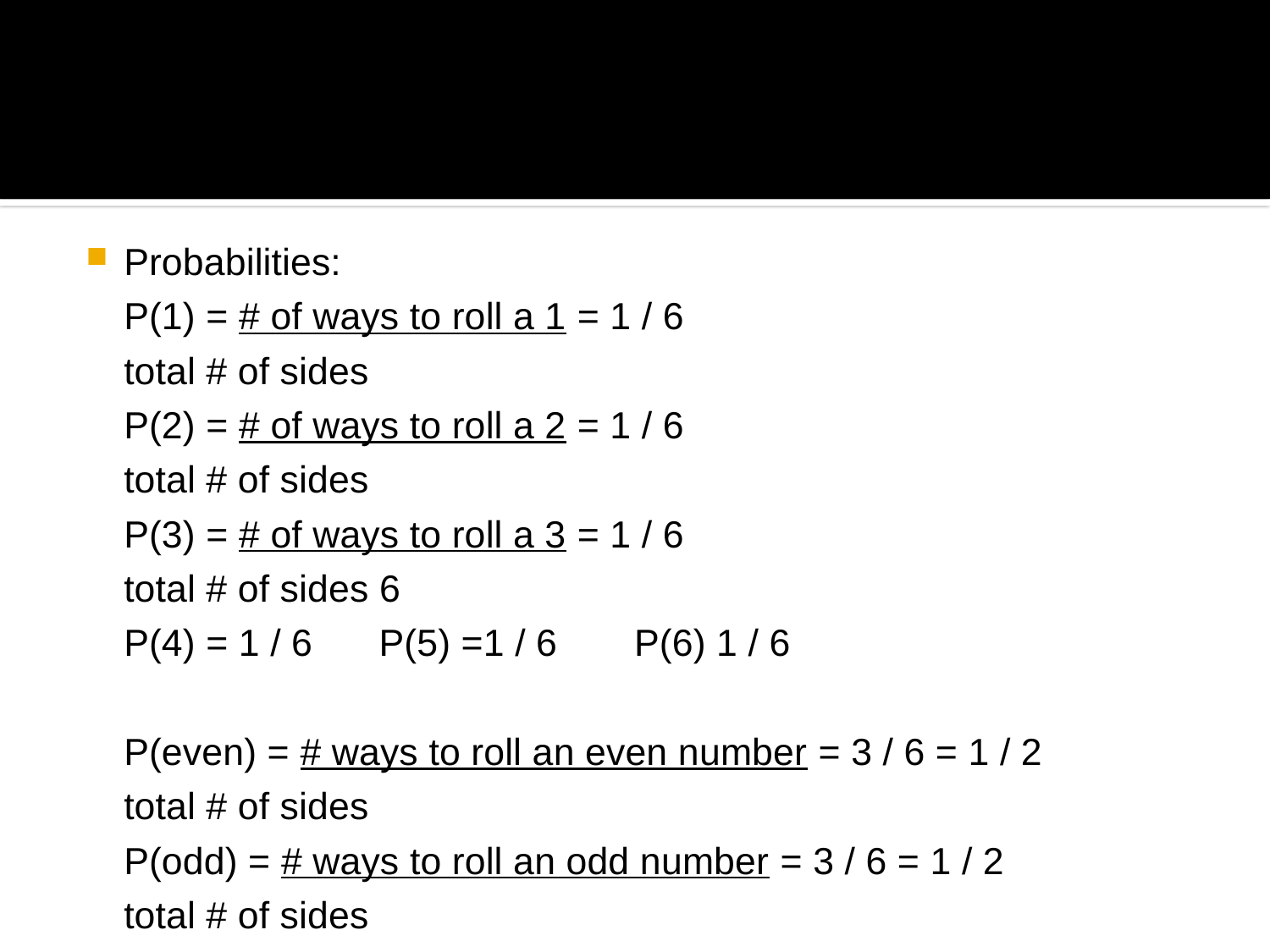

#
Probabilities:
	P(1) = # of ways to roll a 1 = 1 / 6
			total # of sides
	P(2) = # of ways to roll a 2 = 1 / 6
			total # of sides
	P(3) = # of ways to roll a 3 = 1 / 6
			total # of sides 6
	P(4) = 1 / 6 	P(5) =1 / 6 		P(6) 1 / 6

	P(even) = # ways to roll an even number = 3 / 6 = 1 / 2
				total # of sides
	P(odd) = # ways to roll an odd number = 3 / 6 = 1 / 2
				total # of sides